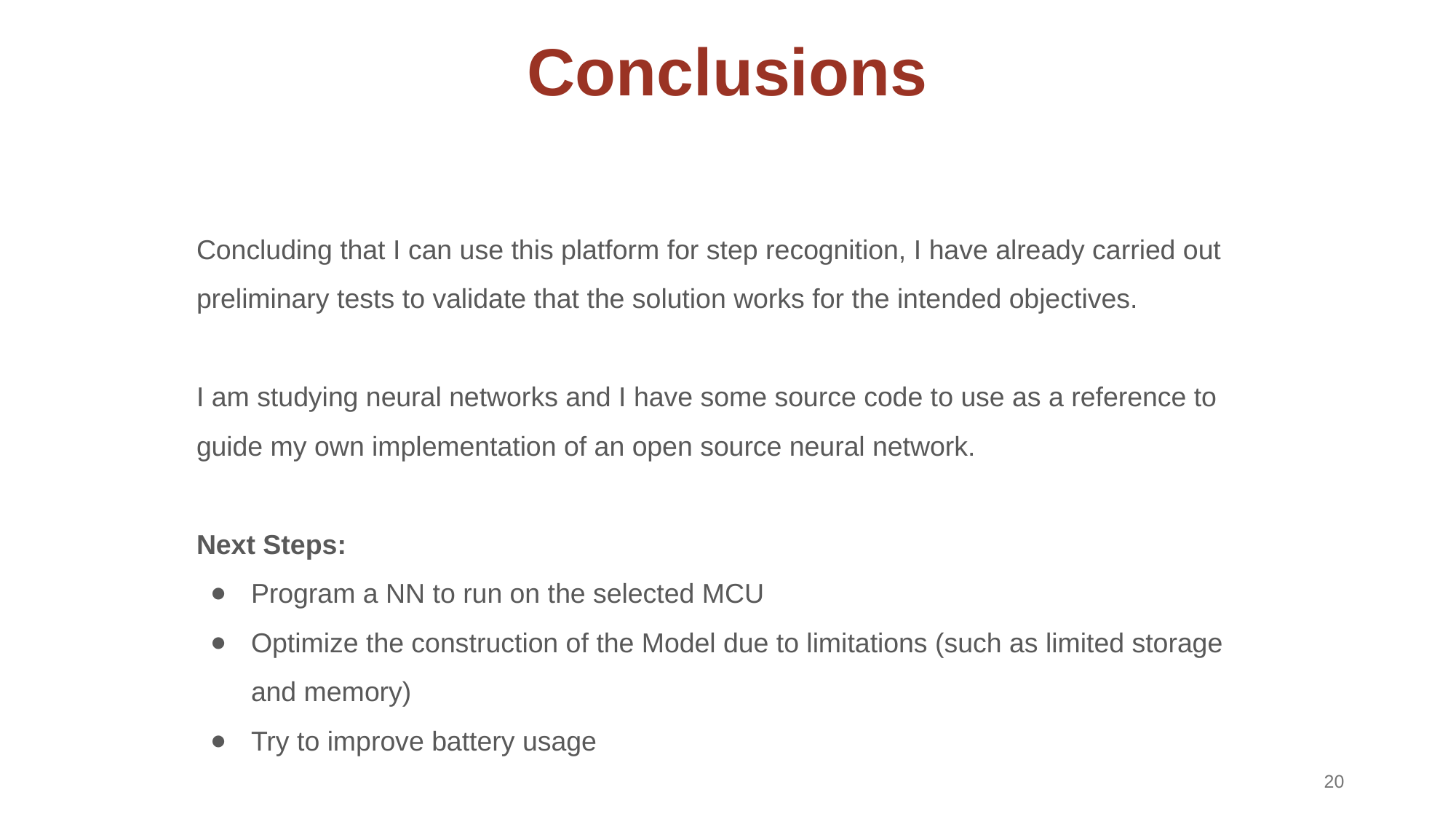

# Conclusions
Concluding that I can use this platform for step recognition, I have already carried out preliminary tests to validate that the solution works for the intended objectives.

I am studying neural networks and I have some source code to use as a reference to guide my own implementation of an open source neural network.

Next Steps:
Program a NN to run on the selected MCU
Optimize the construction of the Model due to limitations (such as limited storage and memory)
Try to improve battery usage
20